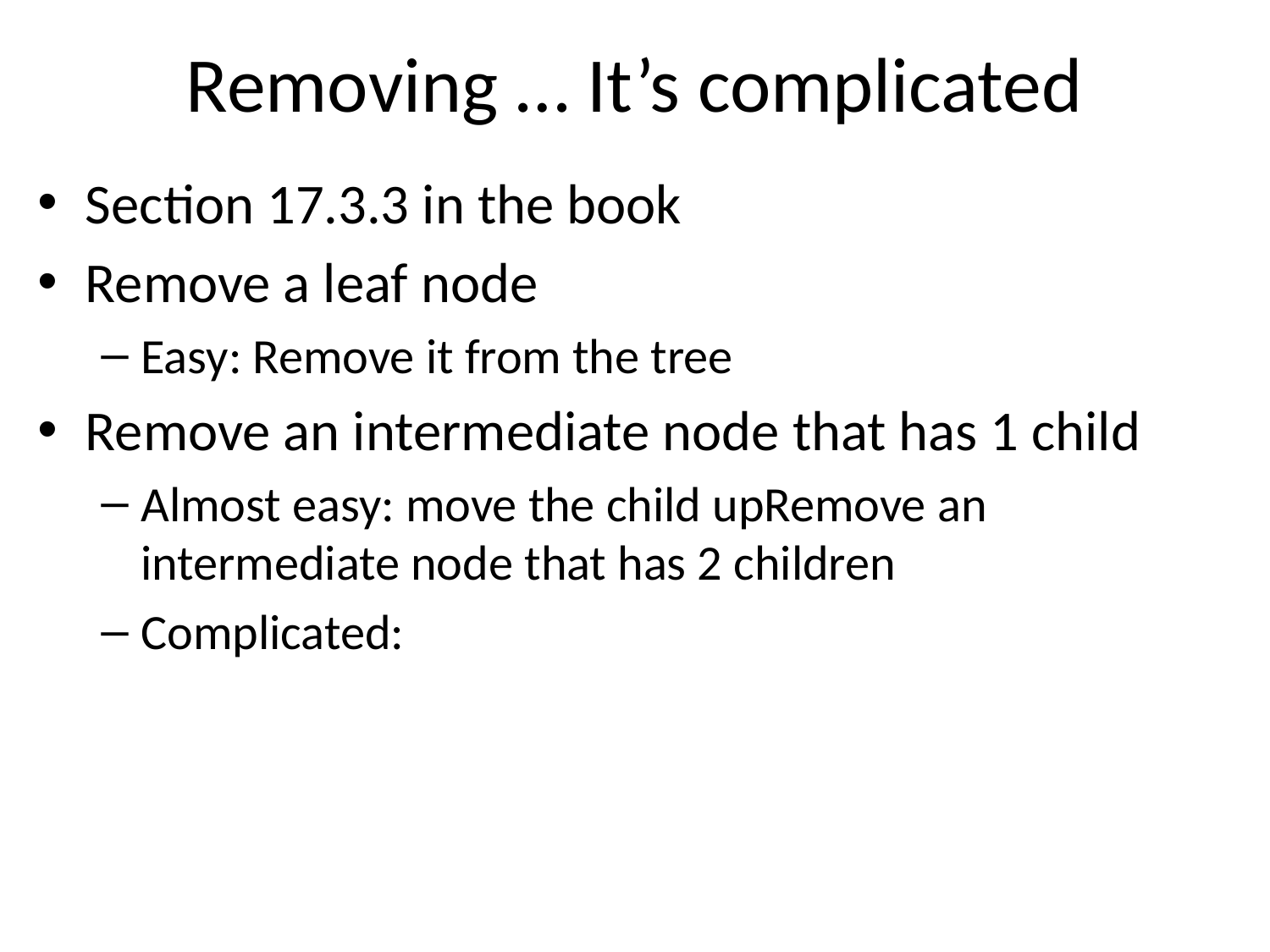

# Removing … It’s complicated
Section 17.3.3 in the book
Remove a leaf node
Easy: Remove it from the tree
Remove an intermediate node that has 1 child
Almost easy: move the child upRemove an intermediate node that has 2 children
Complicated: